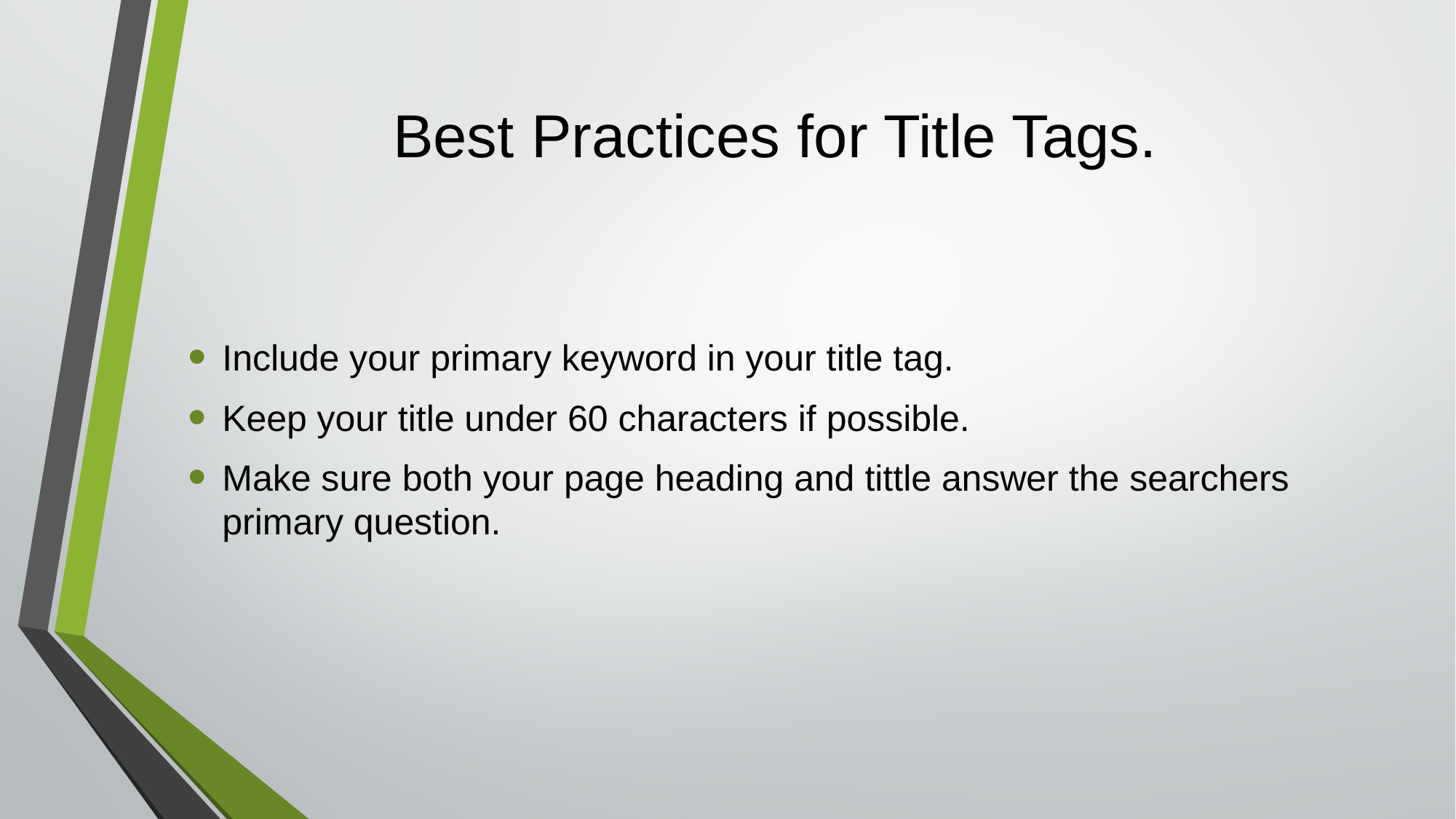

# Best Practices for Title Tags.
Include your primary keyword in your title tag.
Keep your title under 60 characters if possible.
Make sure both your page heading and tittle answer the searchers primary question.